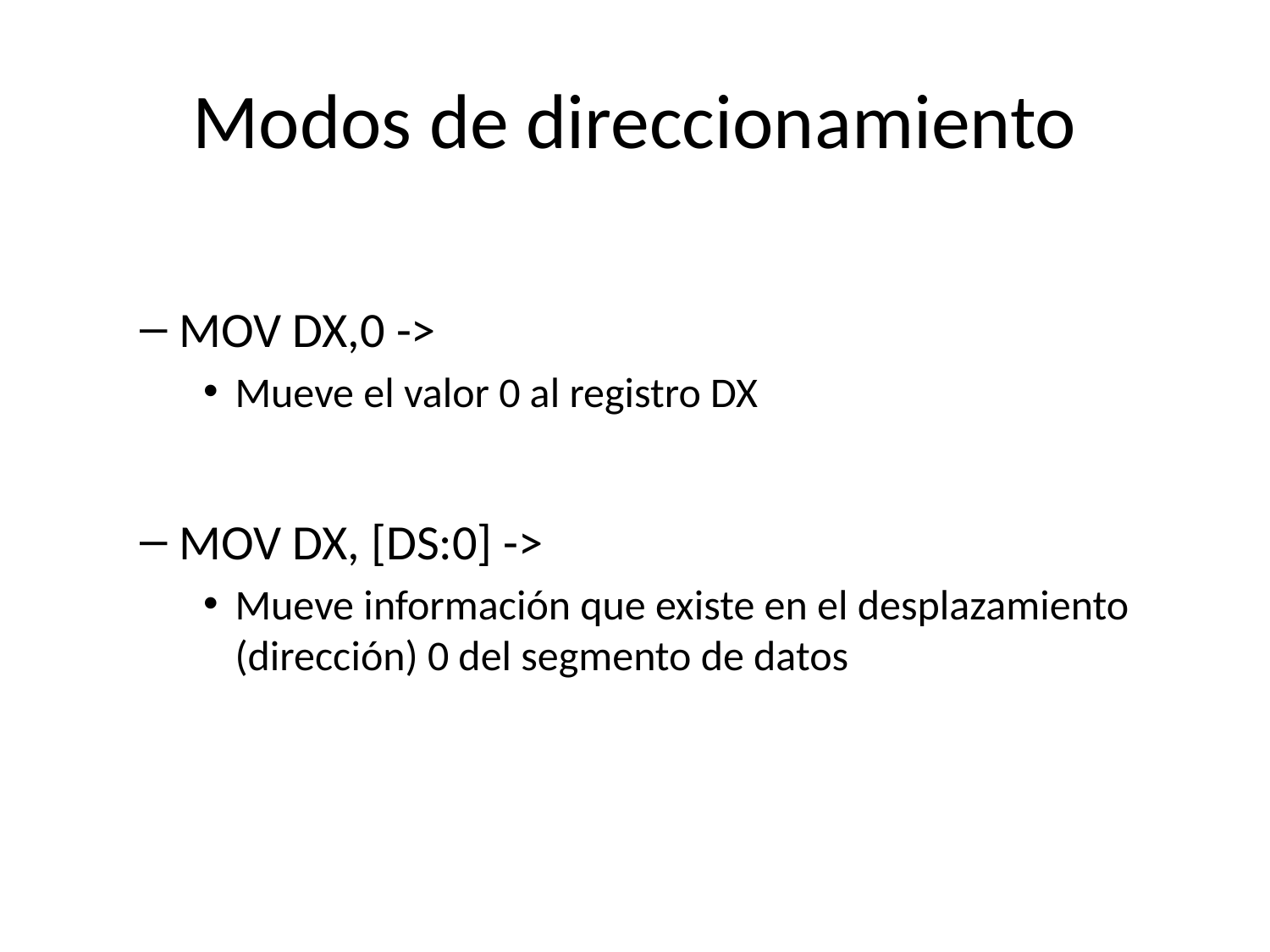

# Modos de direccionamiento

MOV DX,0 ->
Mueve el valor 0 al registro DX

MOV DX, [DS:0] ->
Mueve información que existe en el desplazamiento (dirección) 0 del segmento de datos